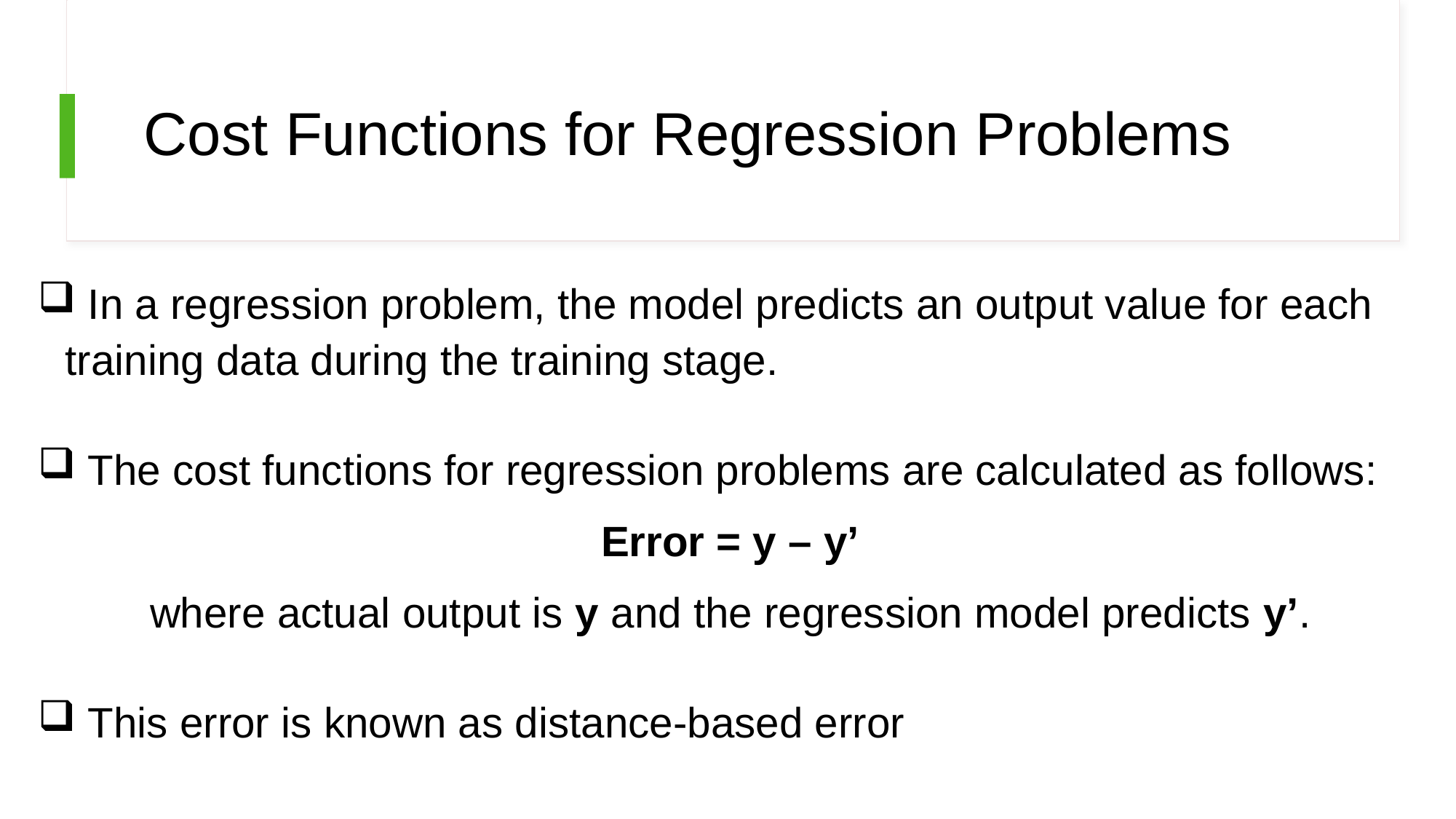

# Cost Functions for Regression Problems
 In a regression problem, the model predicts an output value for each training data during the training stage.

 The cost functions for regression problems are calculated as follows:
Error = y – y’
where actual output is y and the regression model predicts y’.

 This error is known as distance-based error